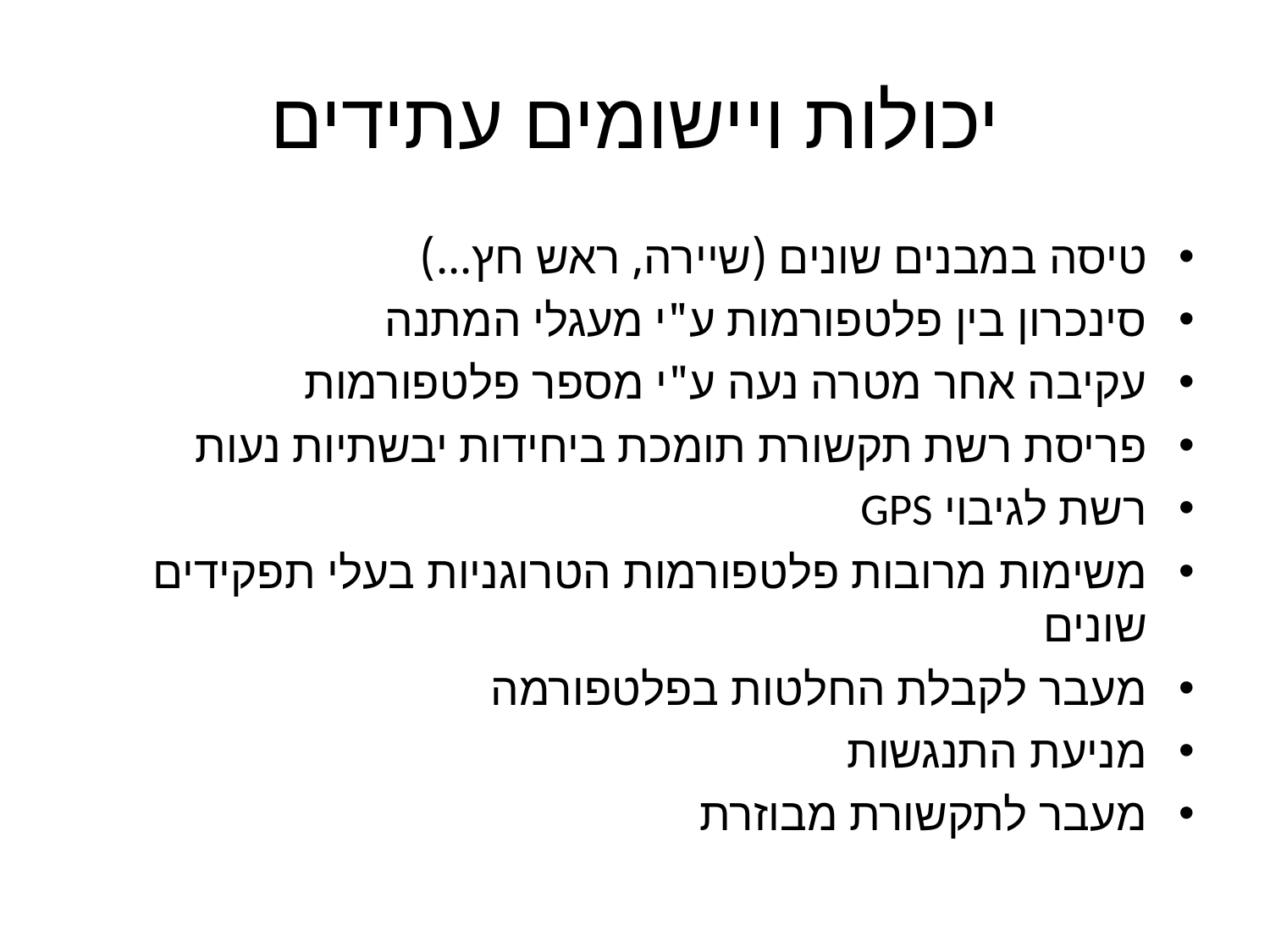

# יכולות ויישומים עתידים
טיסה במבנים שונים (שיירה, ראש חץ...)
סינכרון בין פלטפורמות ע"י מעגלי המתנה
עקיבה אחר מטרה נעה ע"י מספר פלטפורמות
פריסת רשת תקשורת תומכת ביחידות יבשתיות נעות
רשת לגיבוי GPS
משימות מרובות פלטפורמות הטרוגניות בעלי תפקידים שונים
מעבר לקבלת החלטות בפלטפורמה
מניעת התנגשות
מעבר לתקשורת מבוזרת